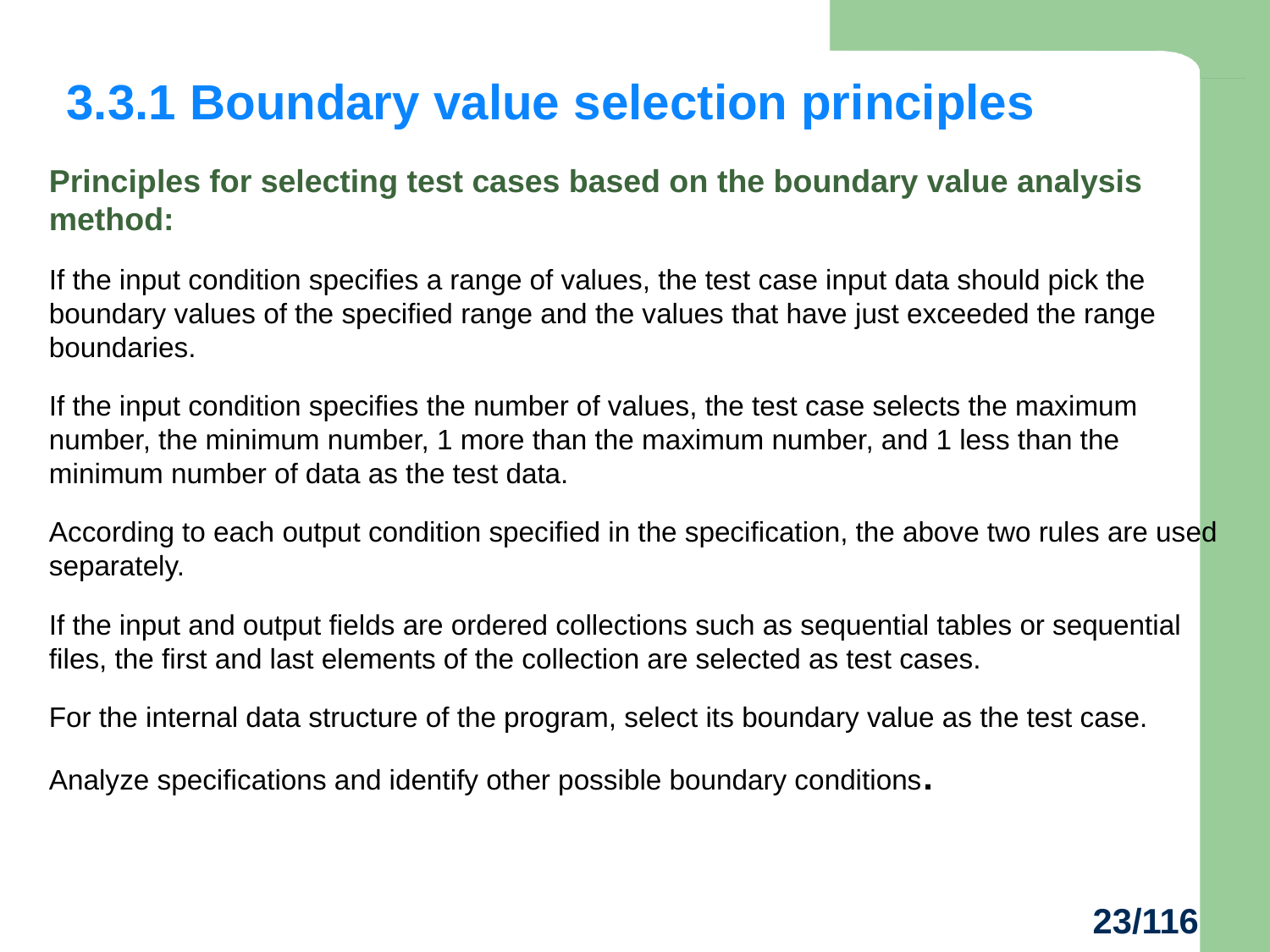

# 3.3.1 Boundary value selection principles
Principles for selecting test cases based on the boundary value analysis method:
If the input condition specifies a range of values, the test case input data should pick the boundary values of the specified range and the values that have just exceeded the range boundaries.
If the input condition specifies the number of values, the test case selects the maximum number, the minimum number, 1 more than the maximum number, and 1 less than the minimum number of data as the test data.
According to each output condition specified in the specification, the above two rules are used separately.
If the input and output fields are ordered collections such as sequential tables or sequential files, the first and last elements of the collection are selected as test cases.
For the internal data structure of the program, select its boundary value as the test case.
Analyze specifications and identify other possible boundary conditions.
23/116